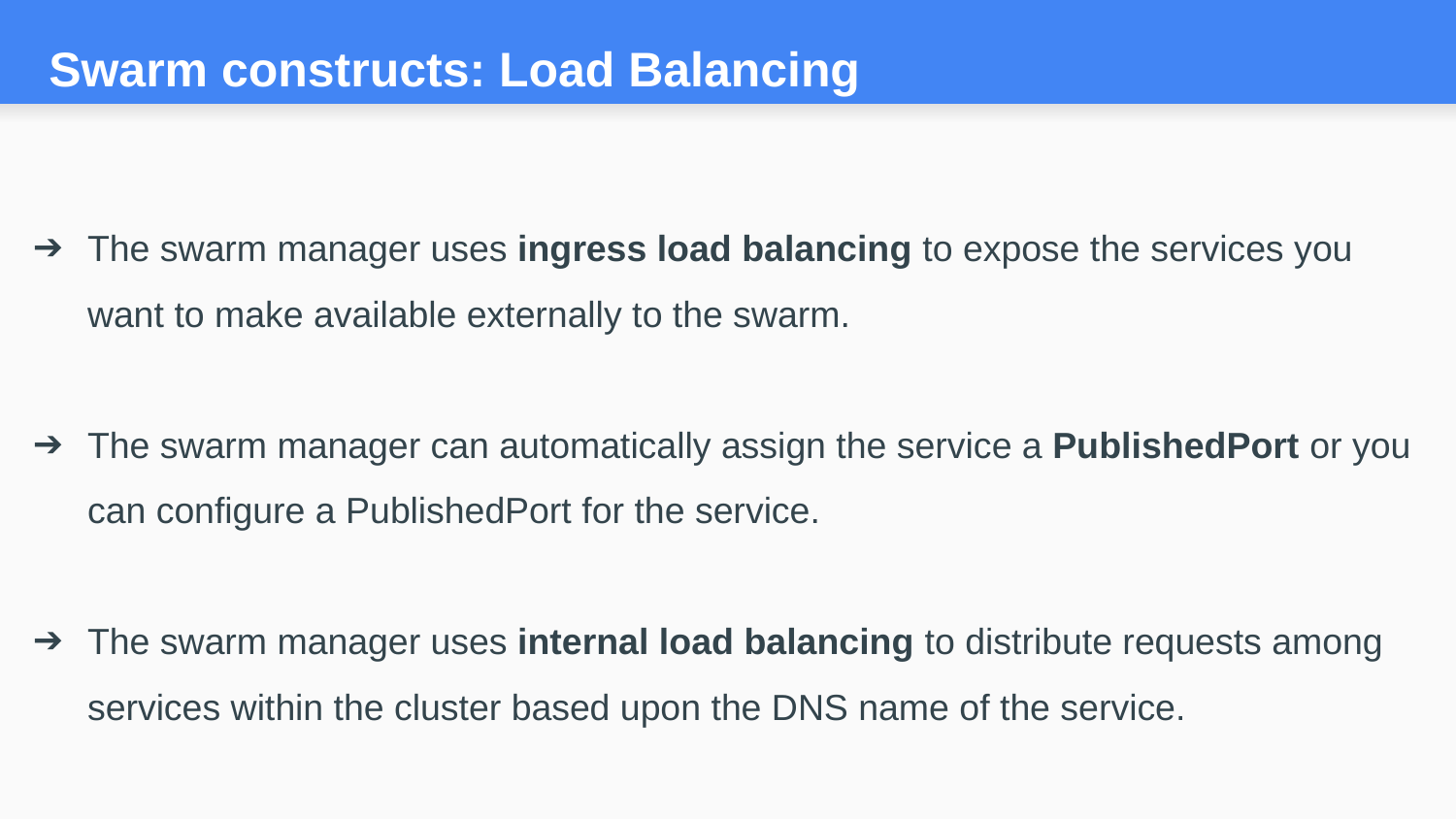

# Swarm constructs: Load Balancing
The swarm manager uses ingress load balancing to expose the services you want to make available externally to the swarm.

The swarm manager can automatically assign the service a PublishedPort or you can configure a PublishedPort for the service.

The swarm manager uses internal load balancing to distribute requests among services within the cluster based upon the DNS name of the service.